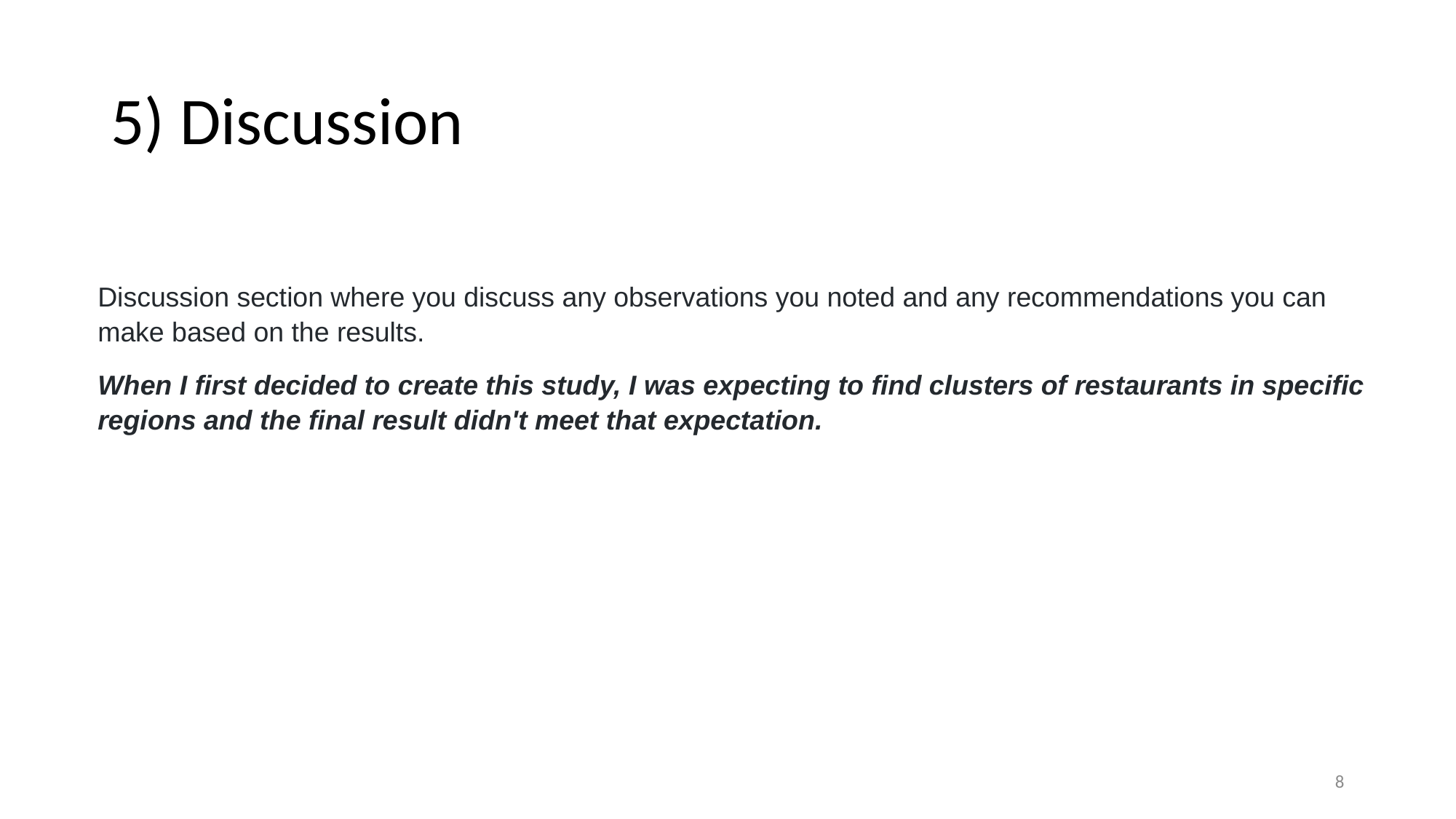

# 5) Discussion
Discussion section where you discuss any observations you noted and any recommendations you can make based on the results.
When I first decided to create this study, I was expecting to find clusters of restaurants in specific regions and the final result didn't meet that expectation.
8